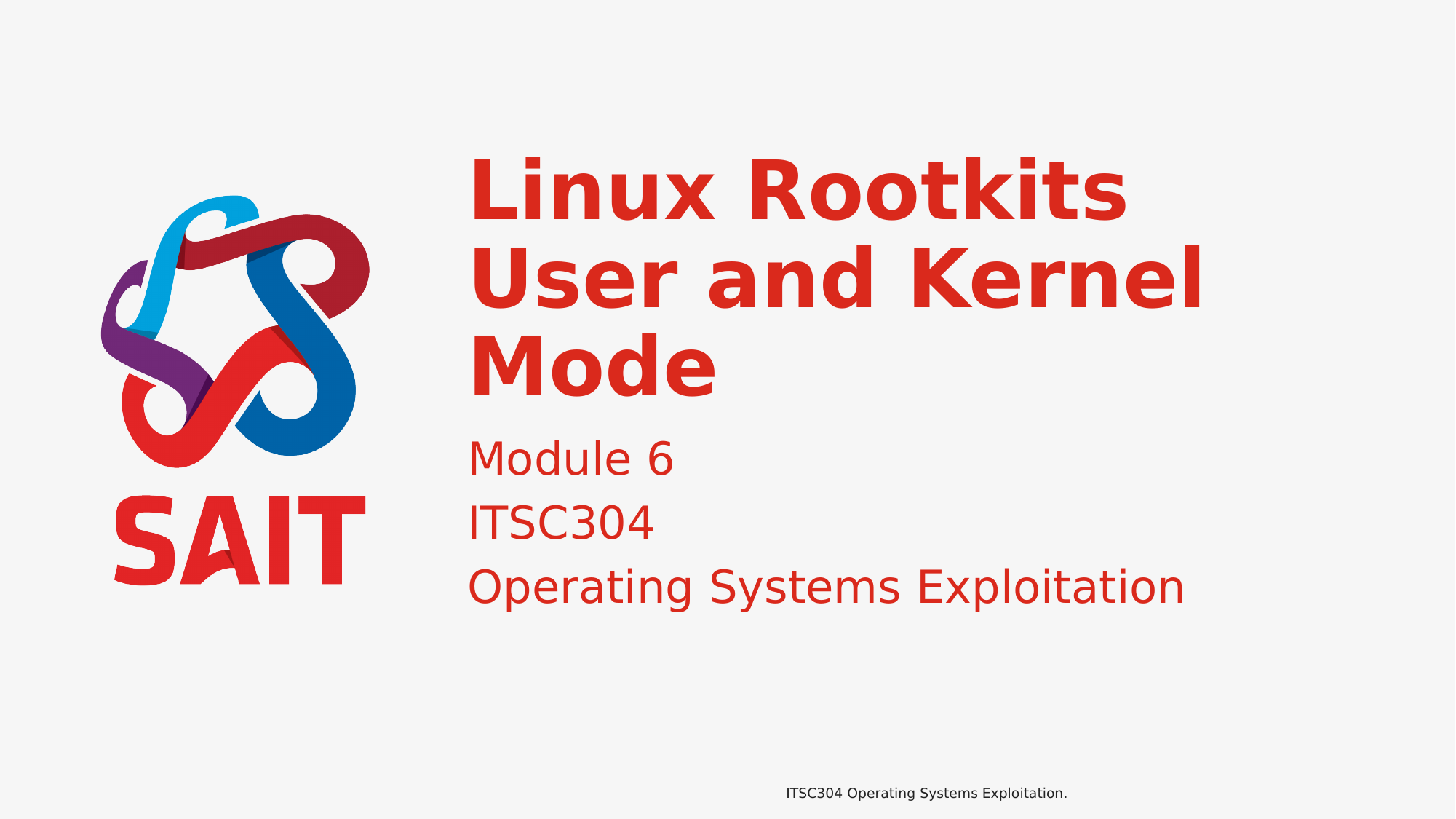

# Linux Rootkits User and Kernel Mode
Module 6
ITSC304
Operating Systems Exploitation
ITSC304 Operating Systems Exploitation.